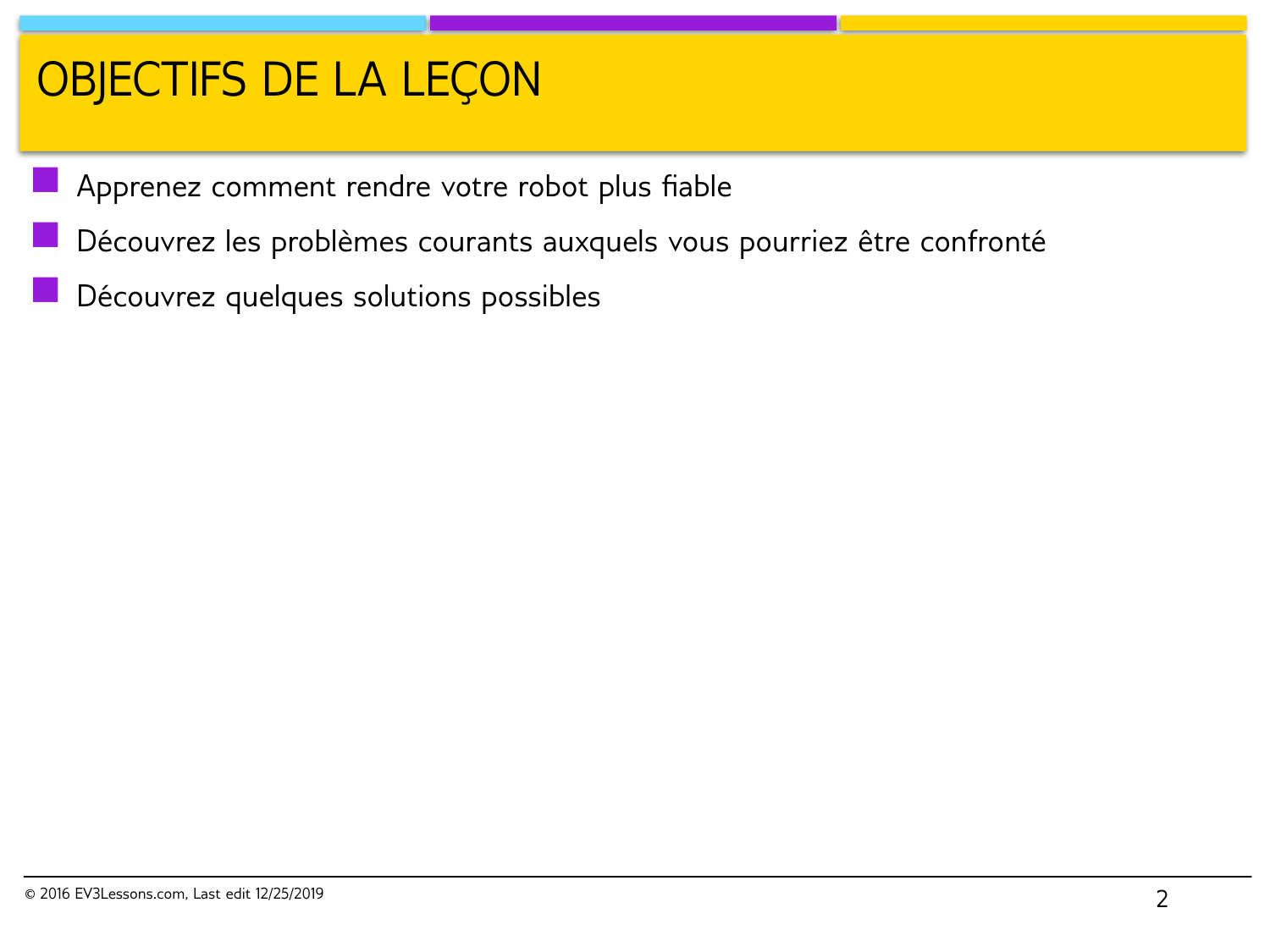

# Objectifs de la leçon
Apprenez comment rendre votre robot plus fiable
Découvrez les problèmes courants auxquels vous pourriez être confronté
Découvrez quelques solutions possibles

2
© 2016 EV3Lessons.com, Last edit 12/25/2019